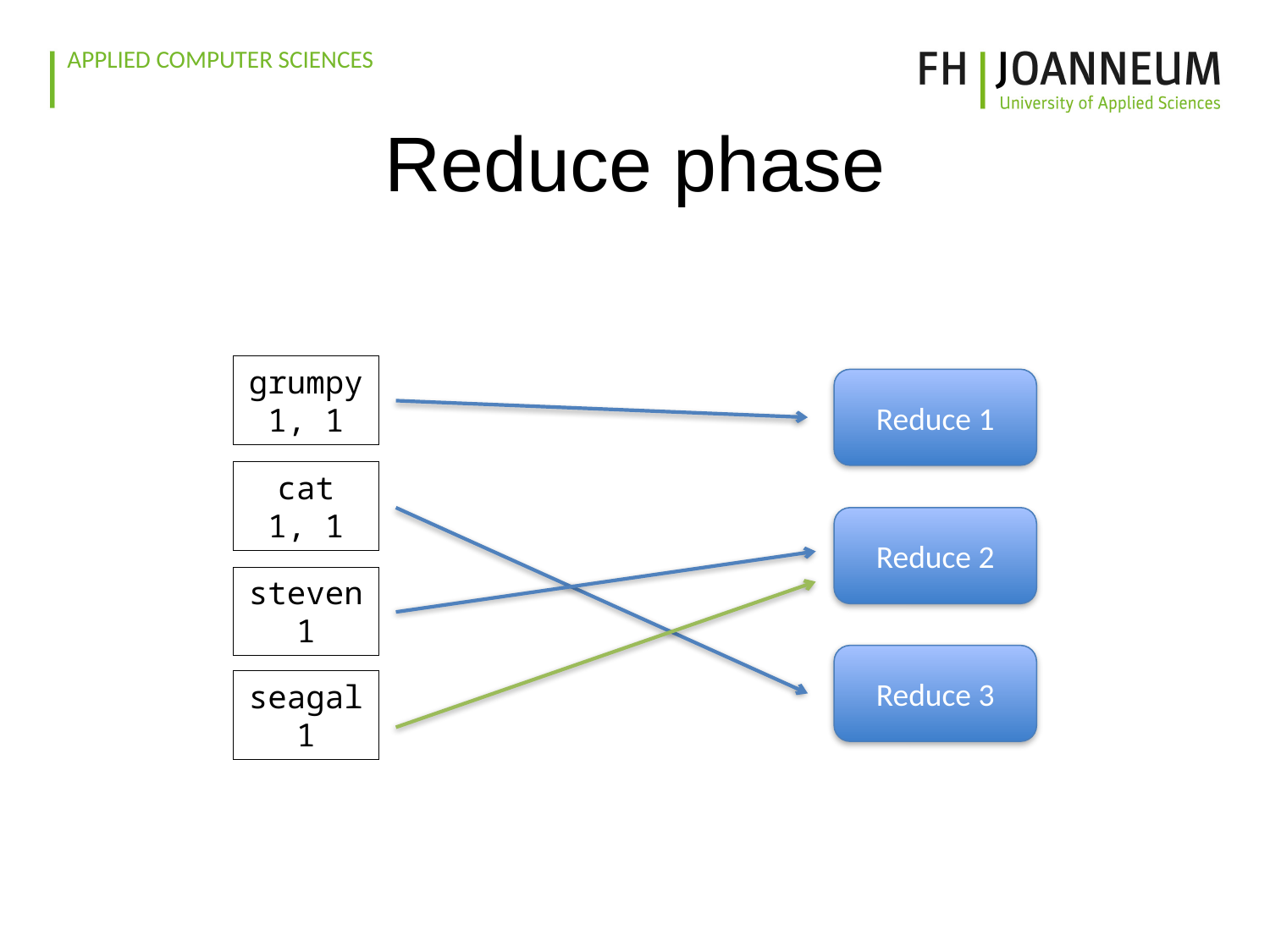

# Reduce phase

grumpy
1, 1
Reduce 1
cat
1, 1
Reduce 2
steven
1
Reduce 3
seagal
1